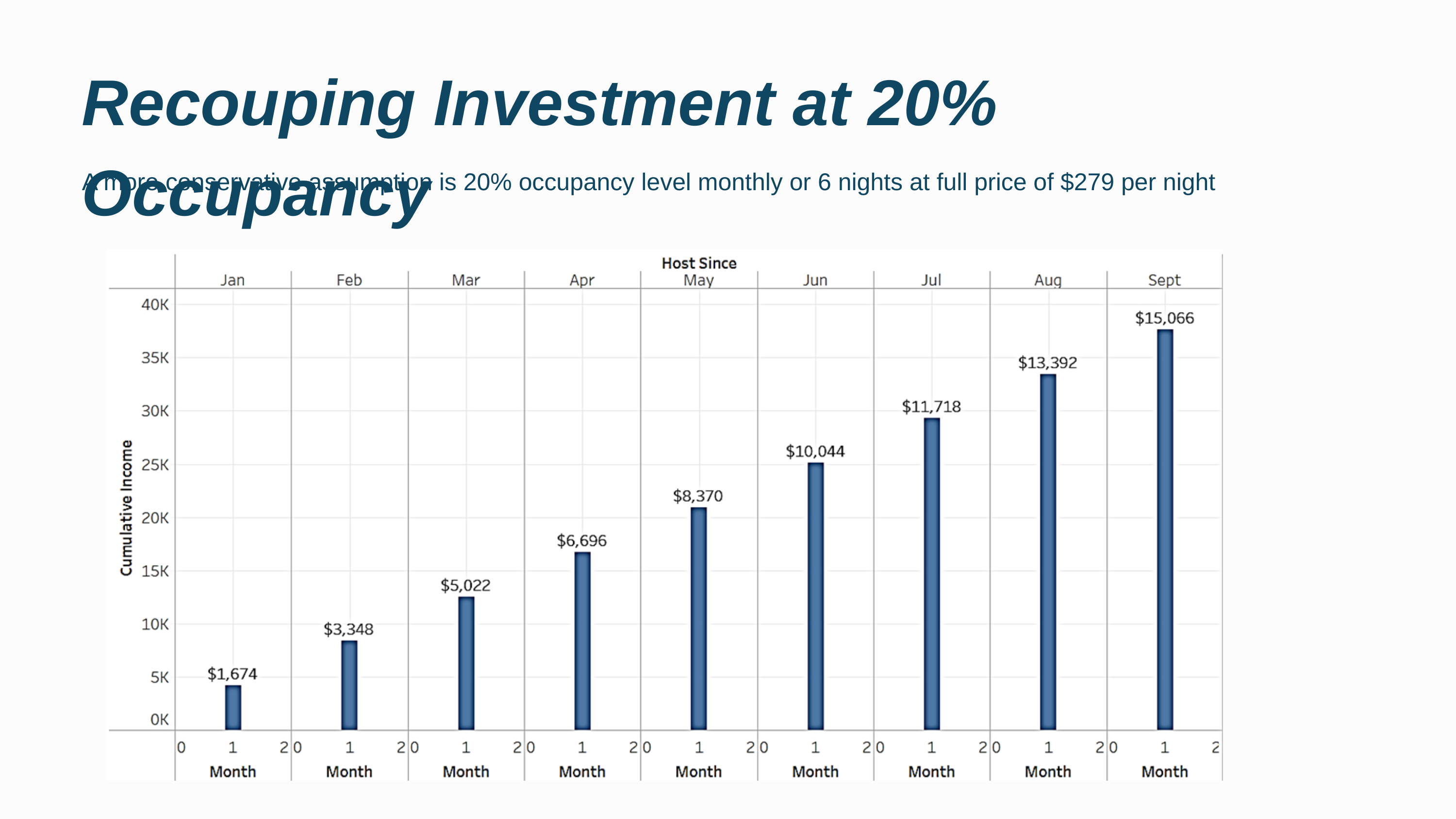

Recouping Investment at 20% Occupancy
A more conservative assumption is 20% occupancy level monthly or 6 nights at full price of $279 per night